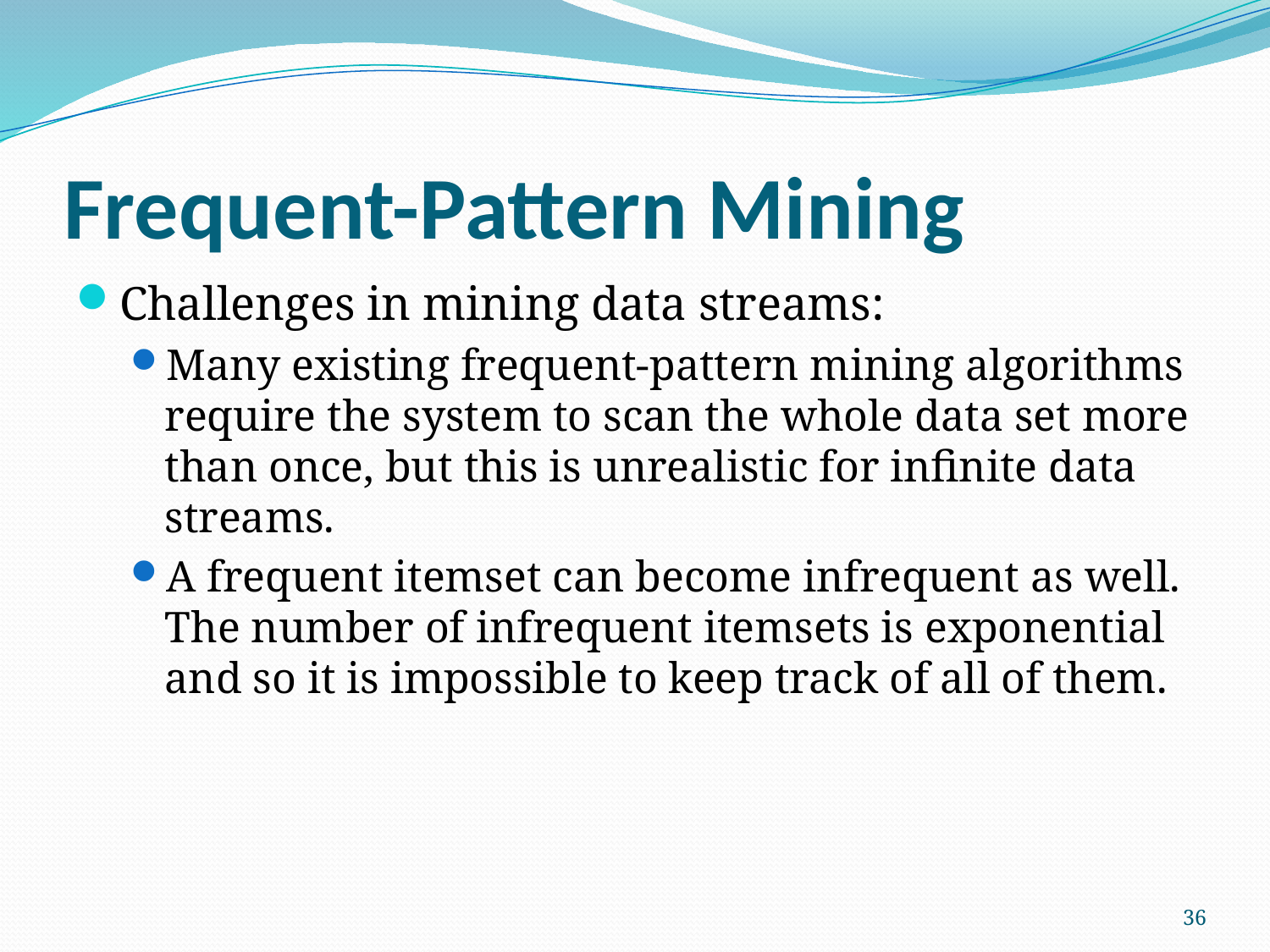

# Frequent-Pattern Mining
Challenges in mining data streams:
Many existing frequent-pattern mining algorithms require the system to scan the whole data set more than once, but this is unrealistic for infinite data streams.
A frequent itemset can become infrequent as well. The number of infrequent itemsets is exponential and so it is impossible to keep track of all of them.

36